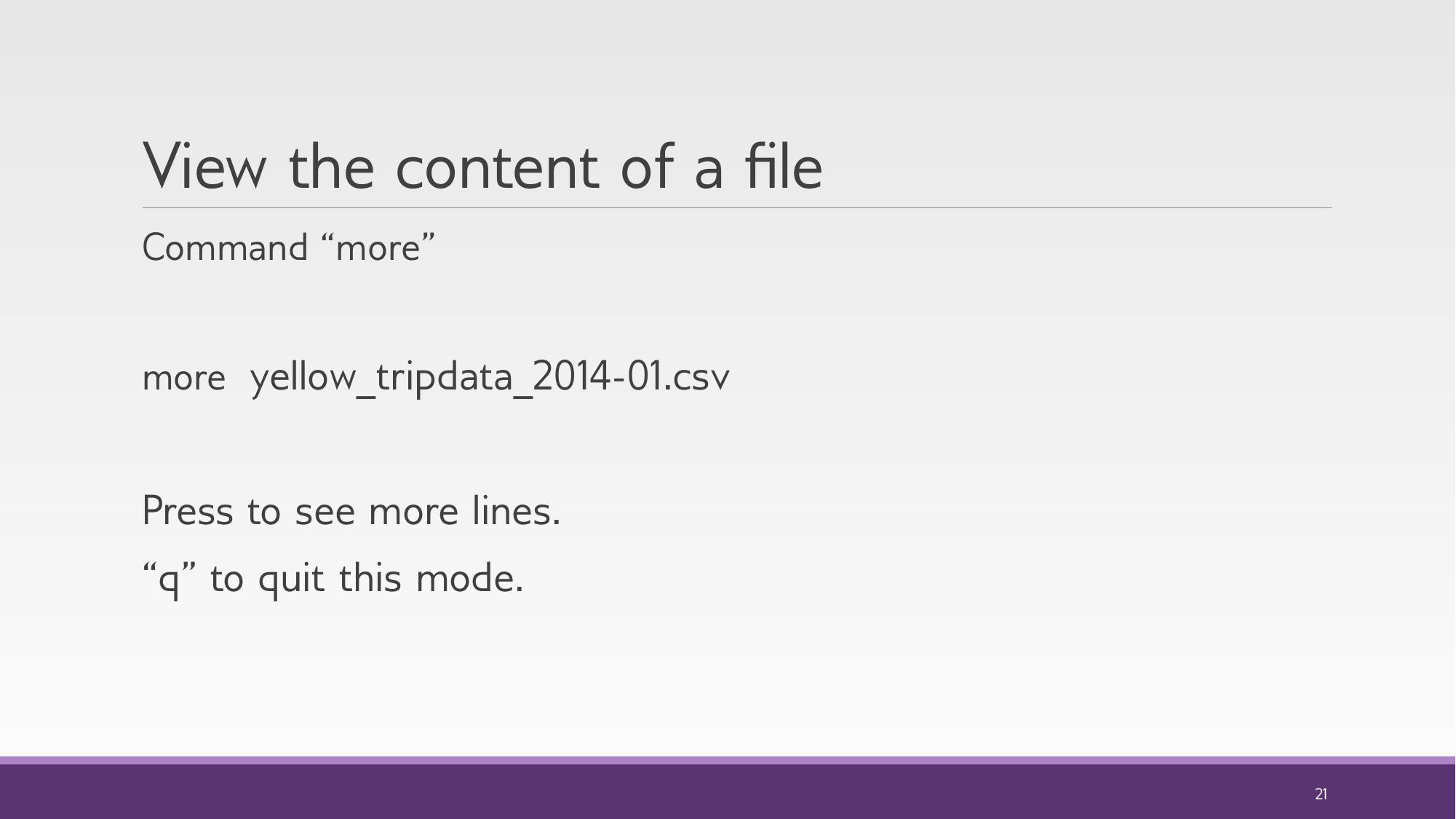

# View the content of a file
Command “more”

more  yellow_tripdata_2014-01.csv

Press to see more lines.
“q” to quit this mode.
21